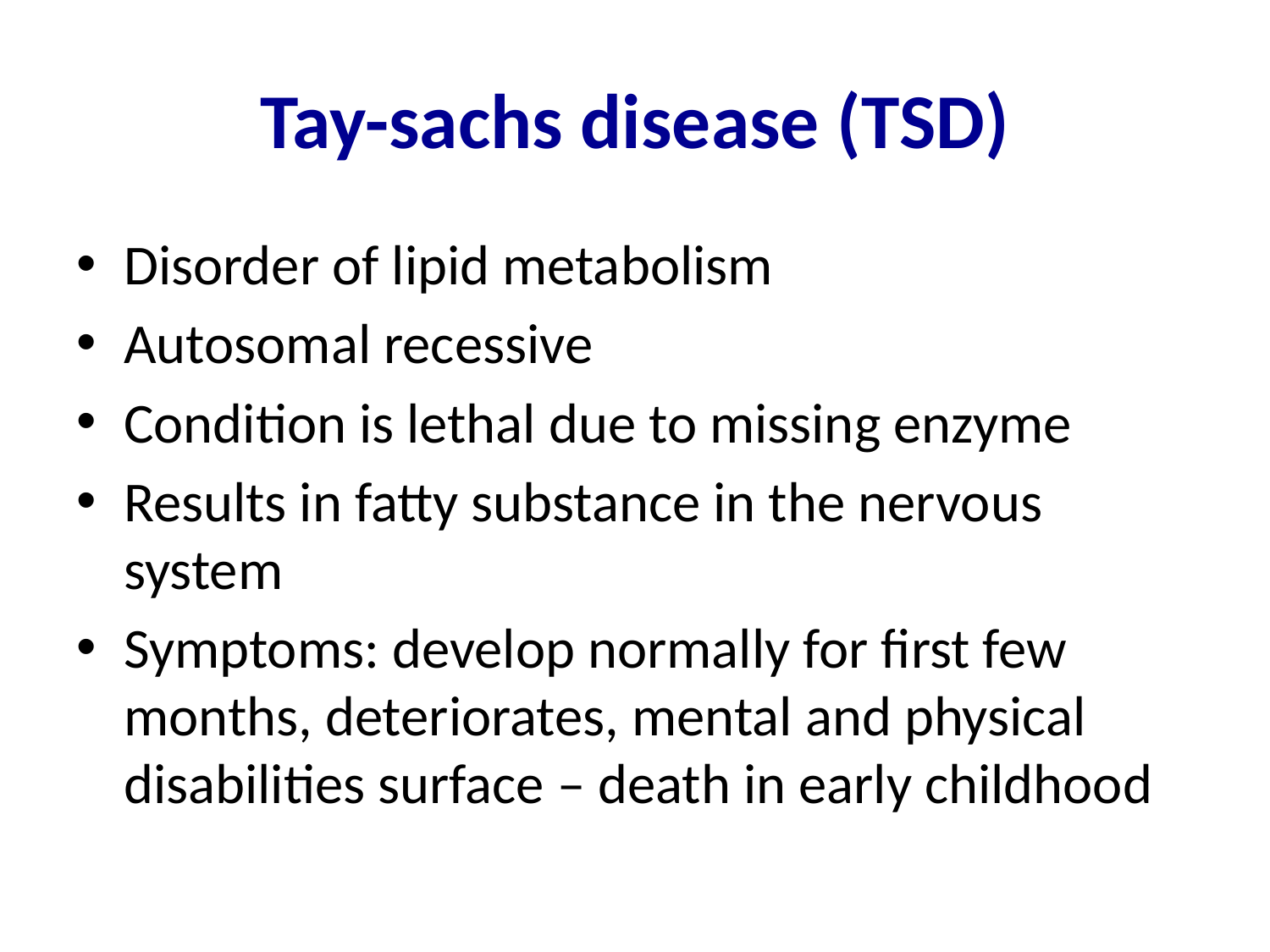

# Tay-sachs disease (TSD)
Disorder of lipid metabolism
Autosomal recessive
Condition is lethal due to missing enzyme
Results in fatty substance in the nervous system
Symptoms: develop normally for first few months, deteriorates, mental and physical disabilities surface – death in early childhood